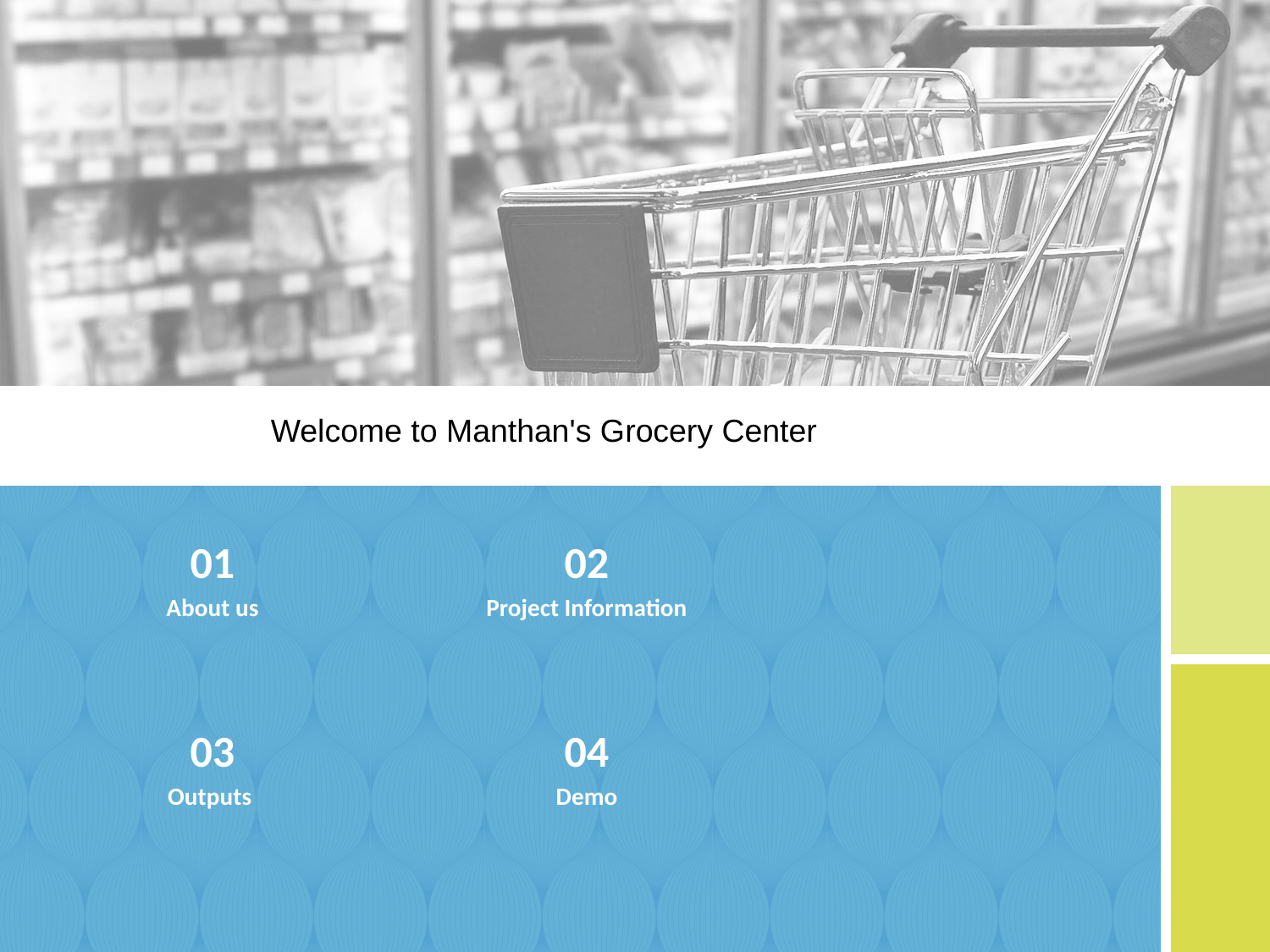

Welcome to Manthan's Grocery Center
01
About us

02
Project Information

03
Outputs

04
Demo